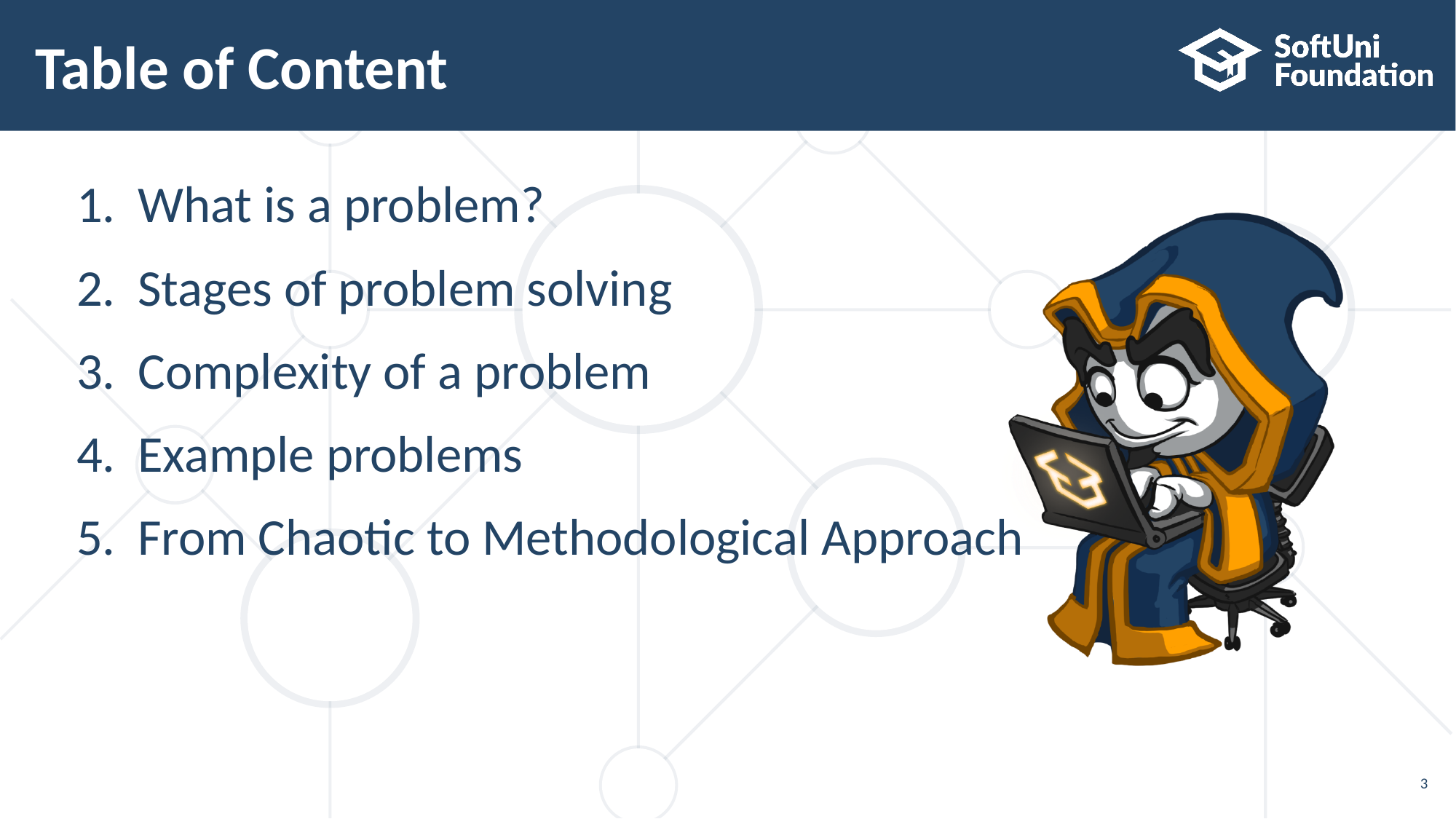

# Table of Content
What is a problem?
Stages of problem solving
Complexity of a problem
Example problems
From Chaotic to Methodological Approach

3